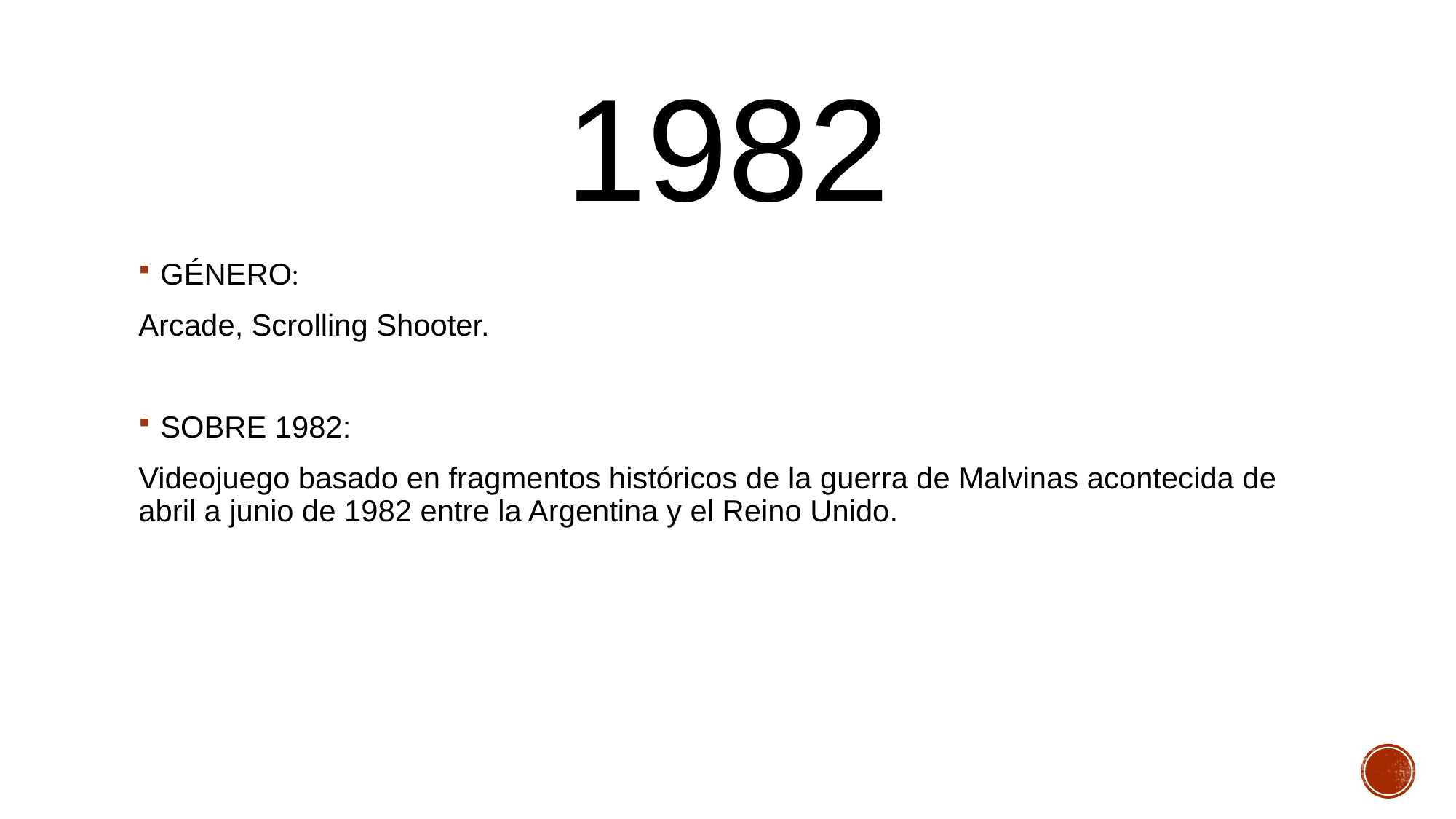

# 1982
GÉNERO:
Arcade, Scrolling Shooter.

SOBRE 1982:
Videojuego basado en fragmentos históricos de la guerra de Malvinas acontecida de abril a junio de 1982 entre la Argentina y el Reino Unido.